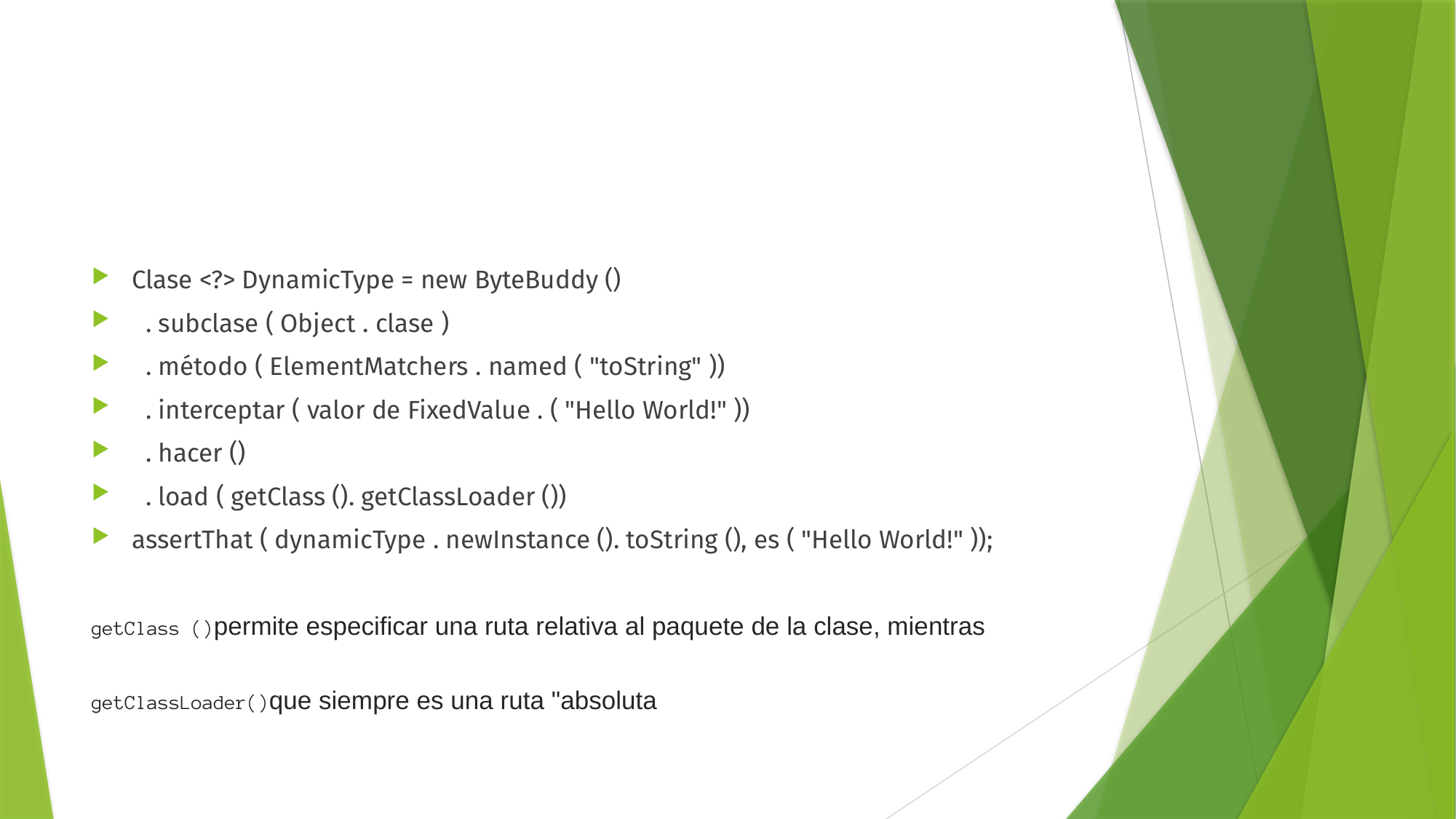

Clase <?> DynamicType = new ByteBuddy ()
  . subclase ( Object . clase )
  . método ( ElementMatchers . named ( "toString" ))
  . interceptar ( valor de FixedValue . ( "Hello World!" ))
  . hacer ()
  . load ( getClass (). getClassLoader ())
assertThat ( dynamicType . newInstance (). toString (), es ( "Hello World!" ));

getClass ()permite especificar una ruta relativa al paquete de la clase, mientras
getClassLoader()que siempre es una ruta "absoluta